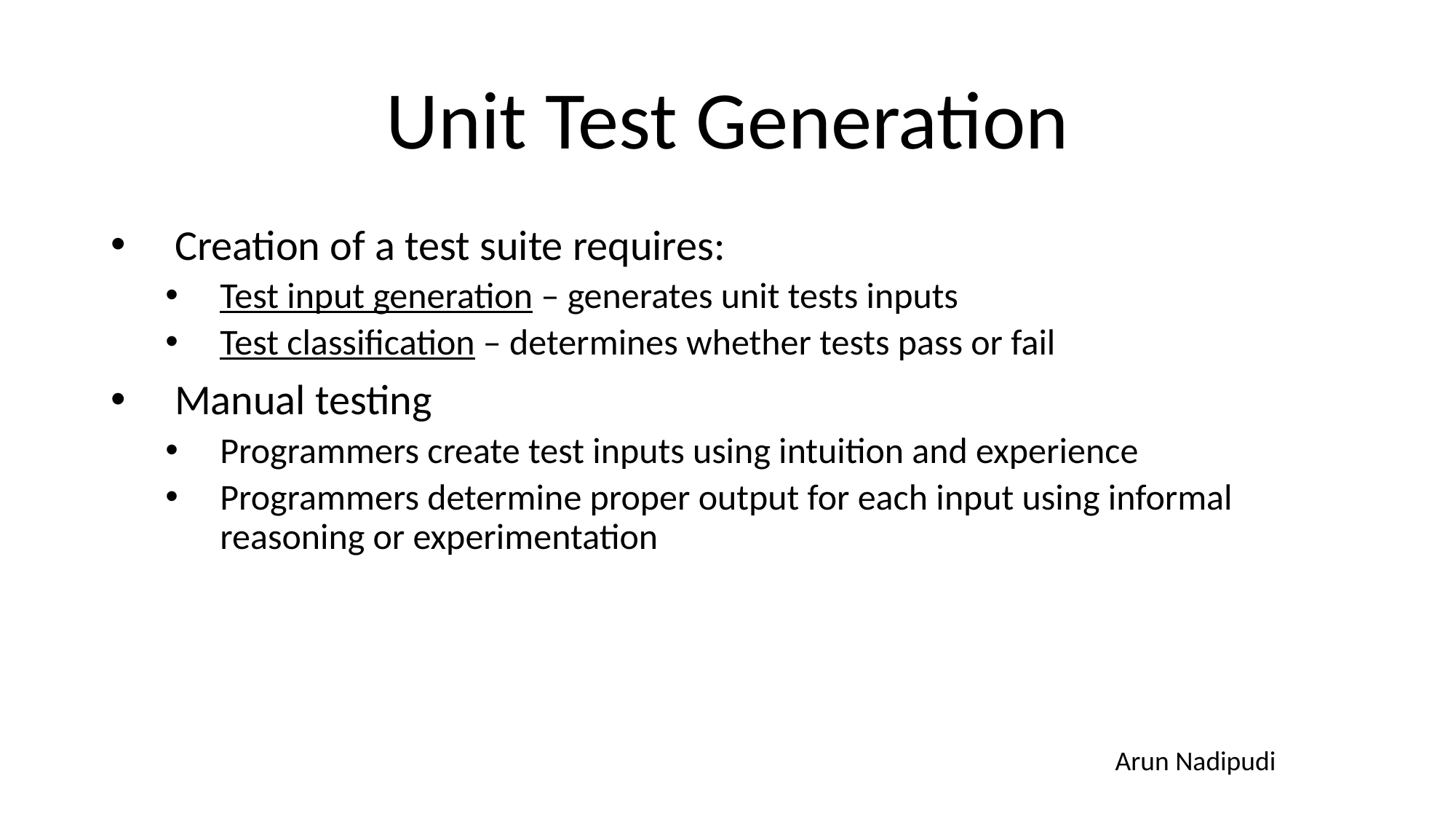

# Unit Test Generation
Creation of a test suite requires:
Test input generation – generates unit tests inputs
Test classification – determines whether tests pass or fail
Manual testing
Programmers create test inputs using intuition and experience
Programmers determine proper output for each input using informal reasoning or experimentation

Arun Nadipudi